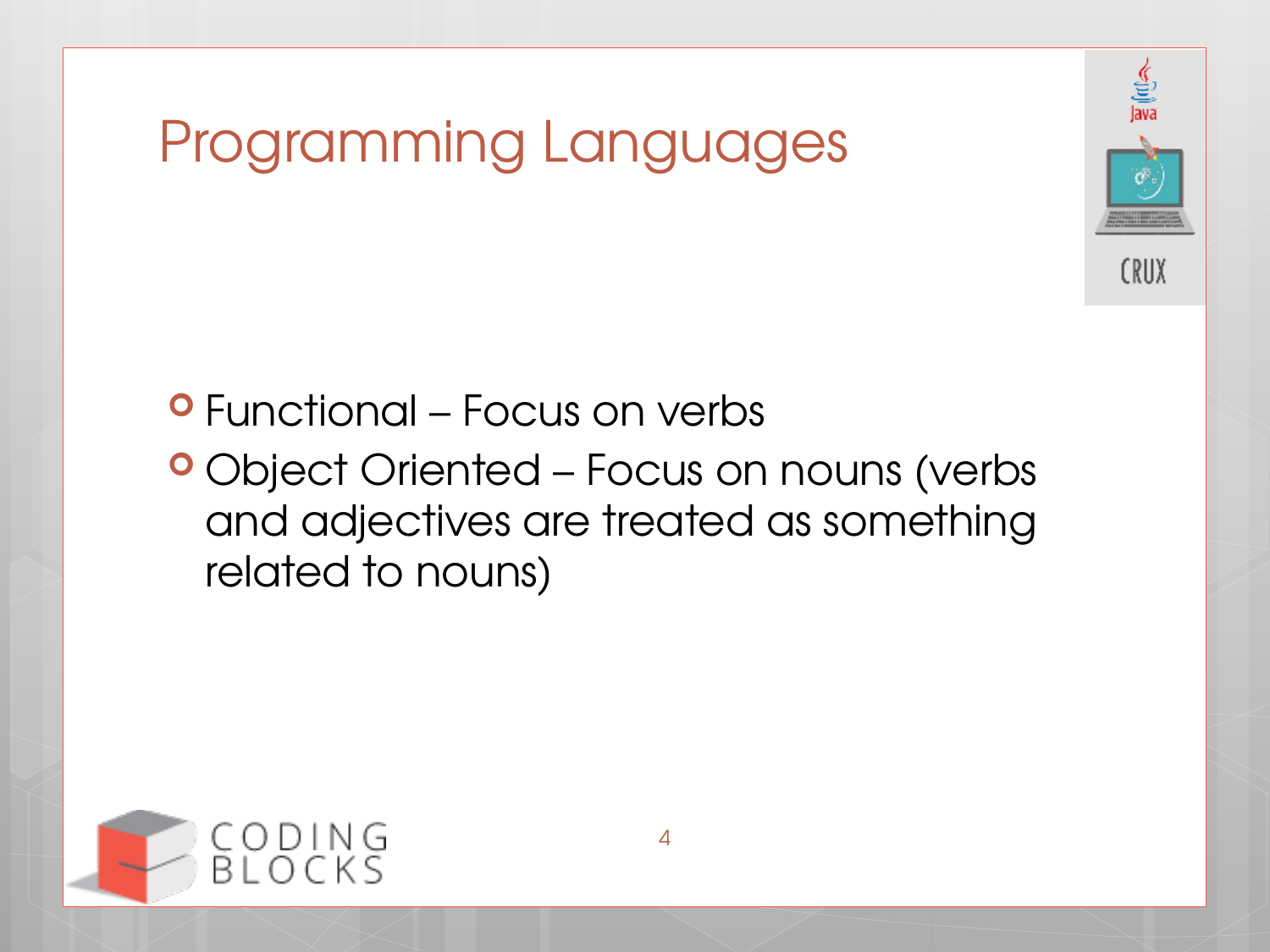

# Programming Languages

Functional – Focus on verbs
Object Oriented – Focus on nouns (verbs and adjectives are treated as something related to nouns)
4